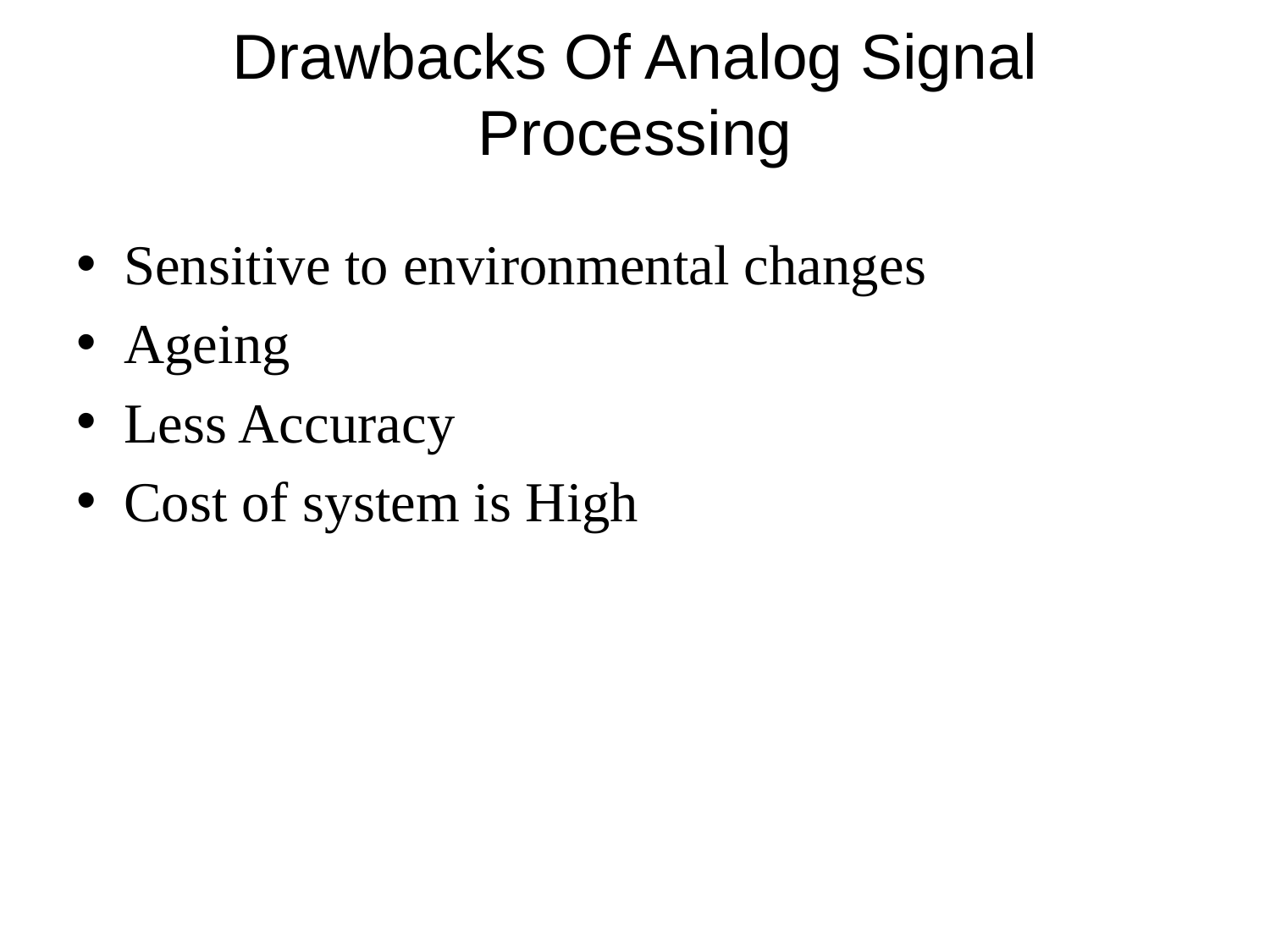

# Drawbacks Of Analog Signal Processing
Sensitive to environmental changes
Ageing
Less Accuracy
Cost of system is High